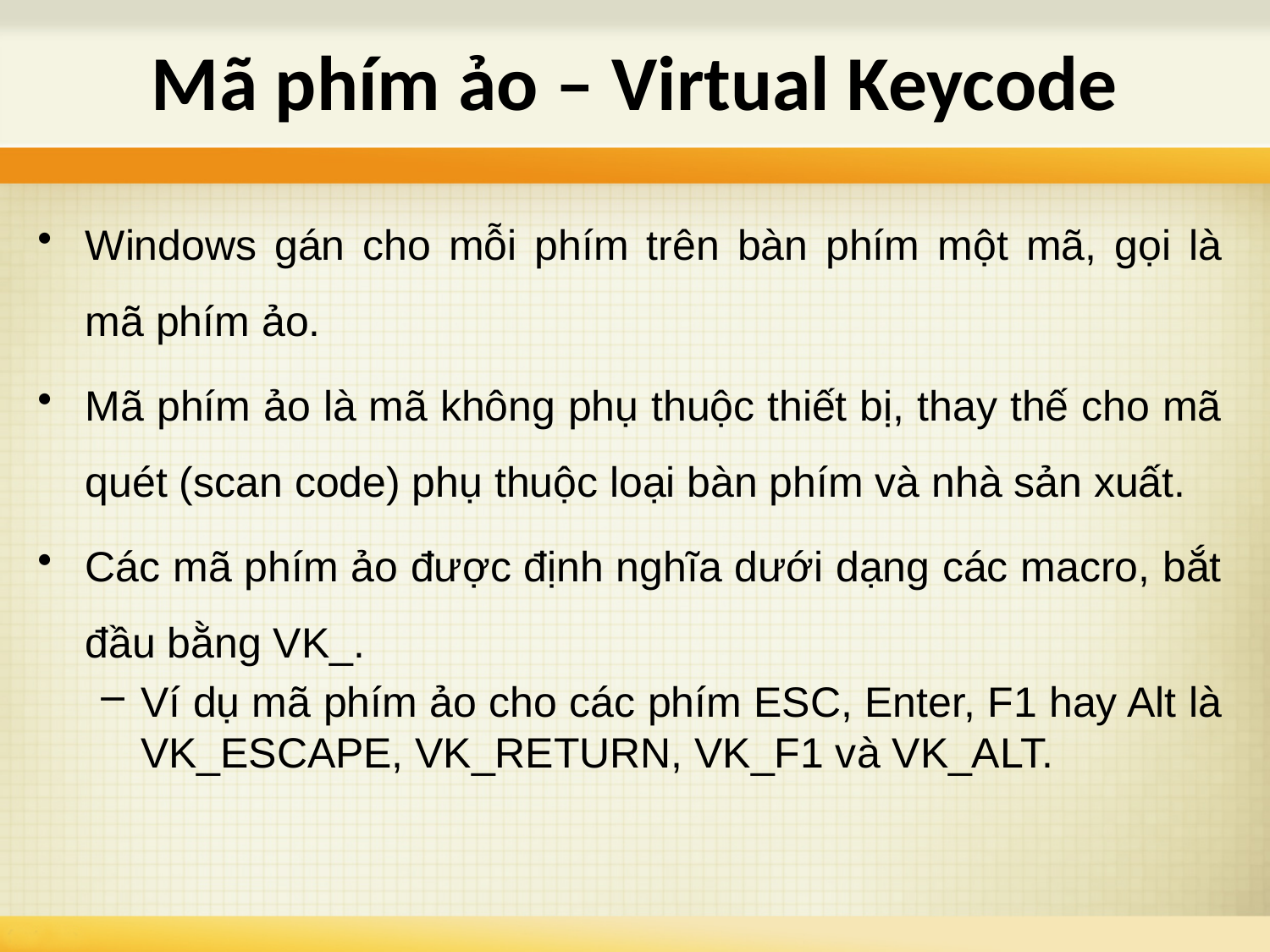

Mã phím ảo – Virtual Keycode
Windows gán cho mỗi phím trên bàn phím một mã, gọi là mã phím ảo.
Mã phím ảo là mã không phụ thuộc thiết bị, thay thế cho mã quét (scan code) phụ thuộc loại bàn phím và nhà sản xuất.
Các mã phím ảo được định nghĩa dưới dạng các macro, bắt đầu bằng VK_.
Ví dụ mã phím ảo cho các phím ESC, Enter, F1 hay Alt là VK_ESCAPE, VK_RETURN, VK_F1 và VK_ALT.